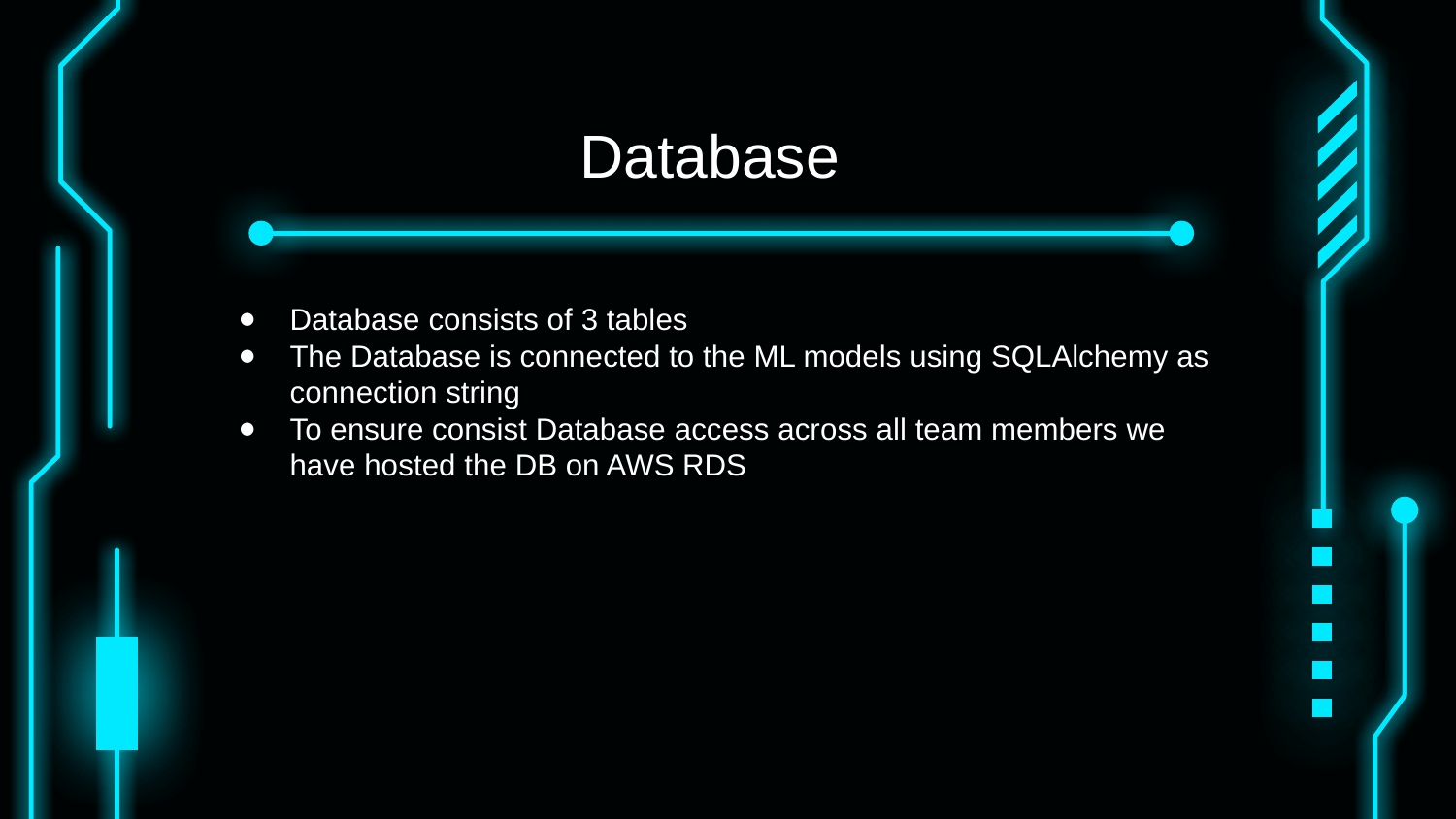

Database

# Database consists of 3 tables
The Database is connected to the ML models using SQLAlchemy as connection string
To ensure consist Database access across all team members we have hosted the DB on AWS RDS